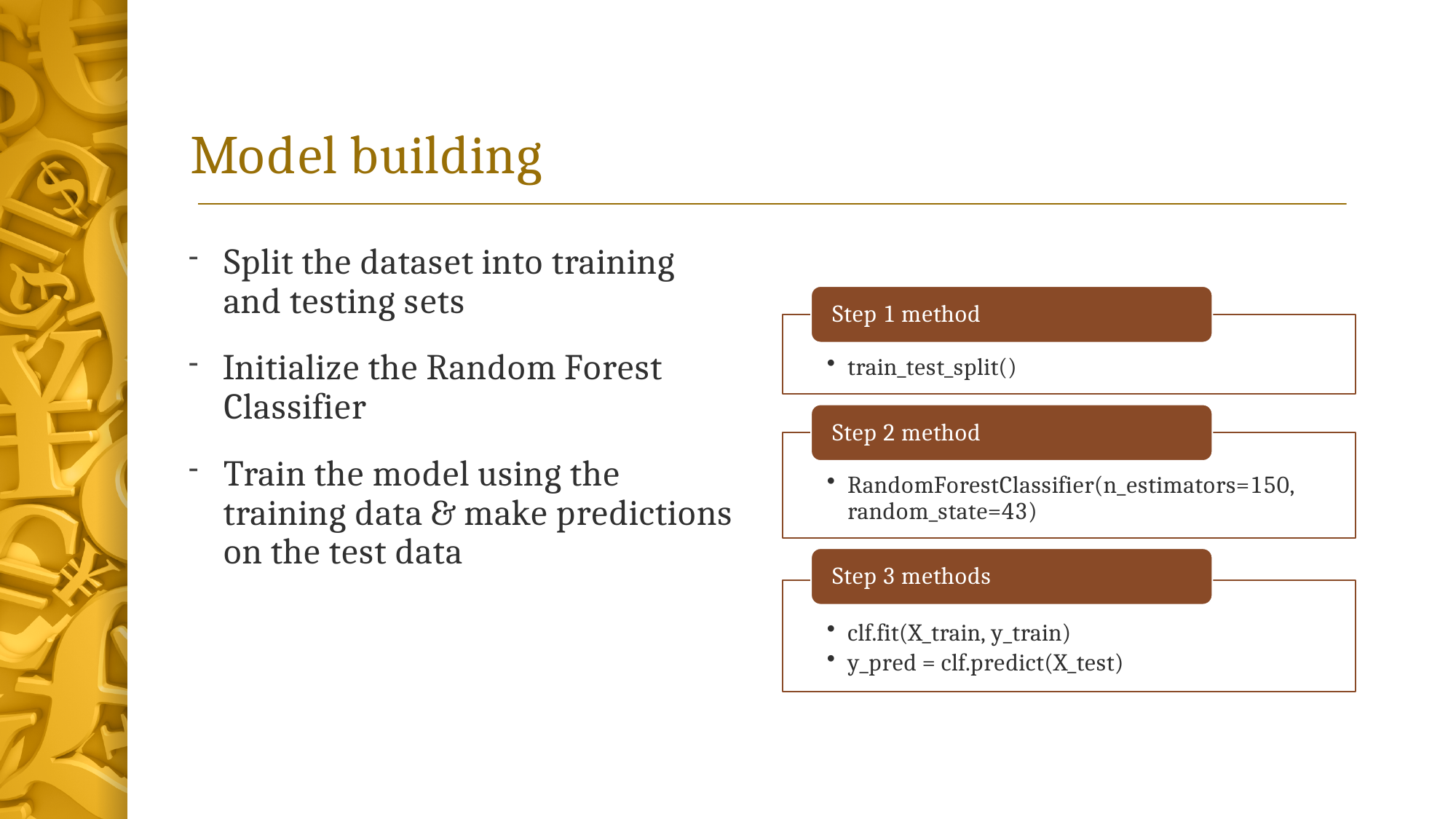

# Model building
Split the dataset into training and testing sets
Initialize the Random Forest Classifier
Train the model using the training data & make predictions on the test data
train_test_split()
Step 1 method
RandomForestClassifier(n_estimators=150, random_state=43)
Step 2 method
clf.fit(X_train, y_train)
y_pred = clf.predict(X_test)
Step 3 methods